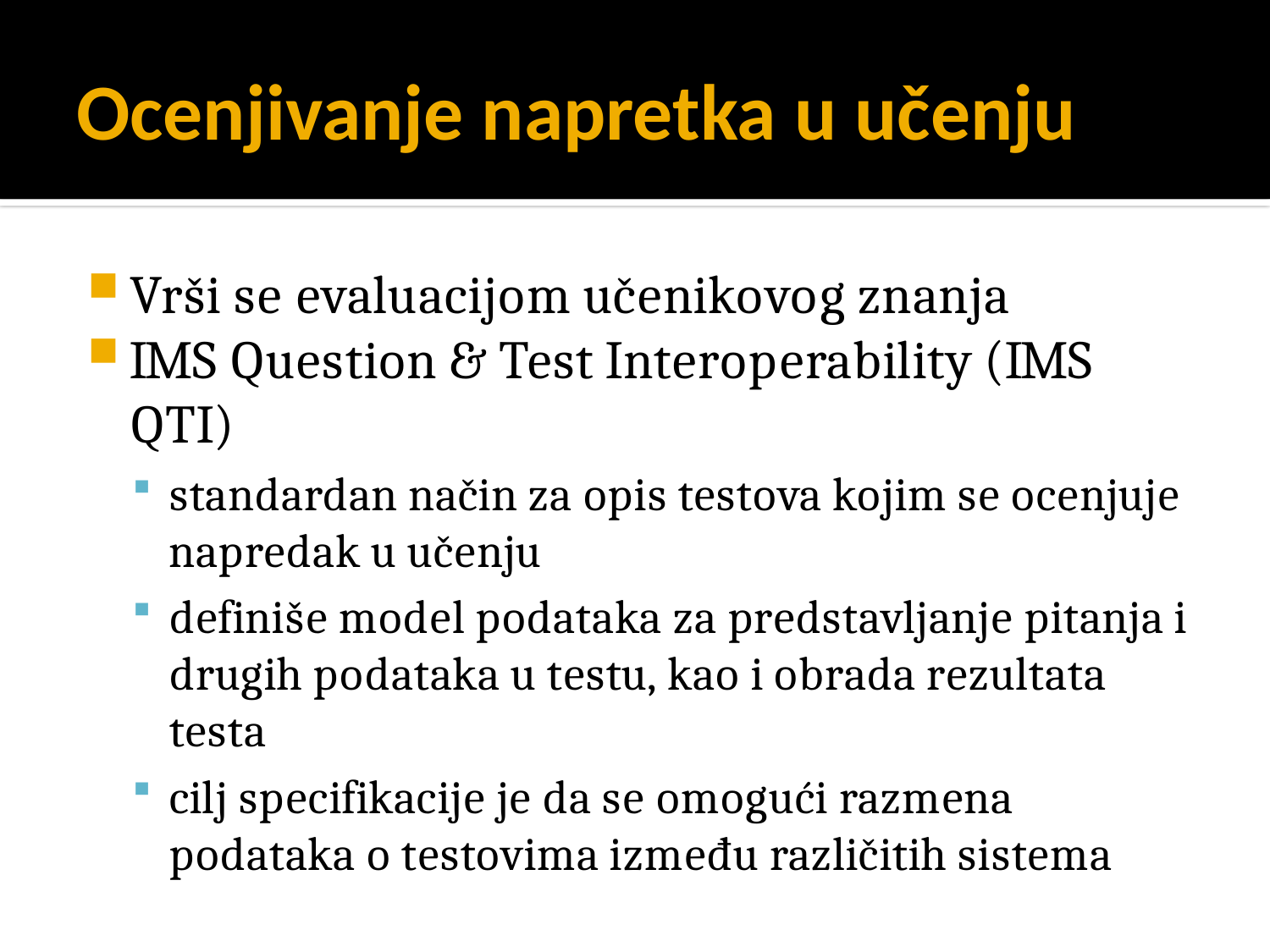

# Ocenjivanje napretka u učenju
Vrši se evaluacijom učenikovog znanja
IMS Question & Test Interoperability (IMS QTI)
standardan način za opis testova kojim se ocenjuje napredak u učenju
definiše model podataka za predstavljanje pitanja i drugih podataka u testu, kao i obrada rezultata testa
cilj specifikacije je da se omogući razmena podataka o testovima između različitih sistema